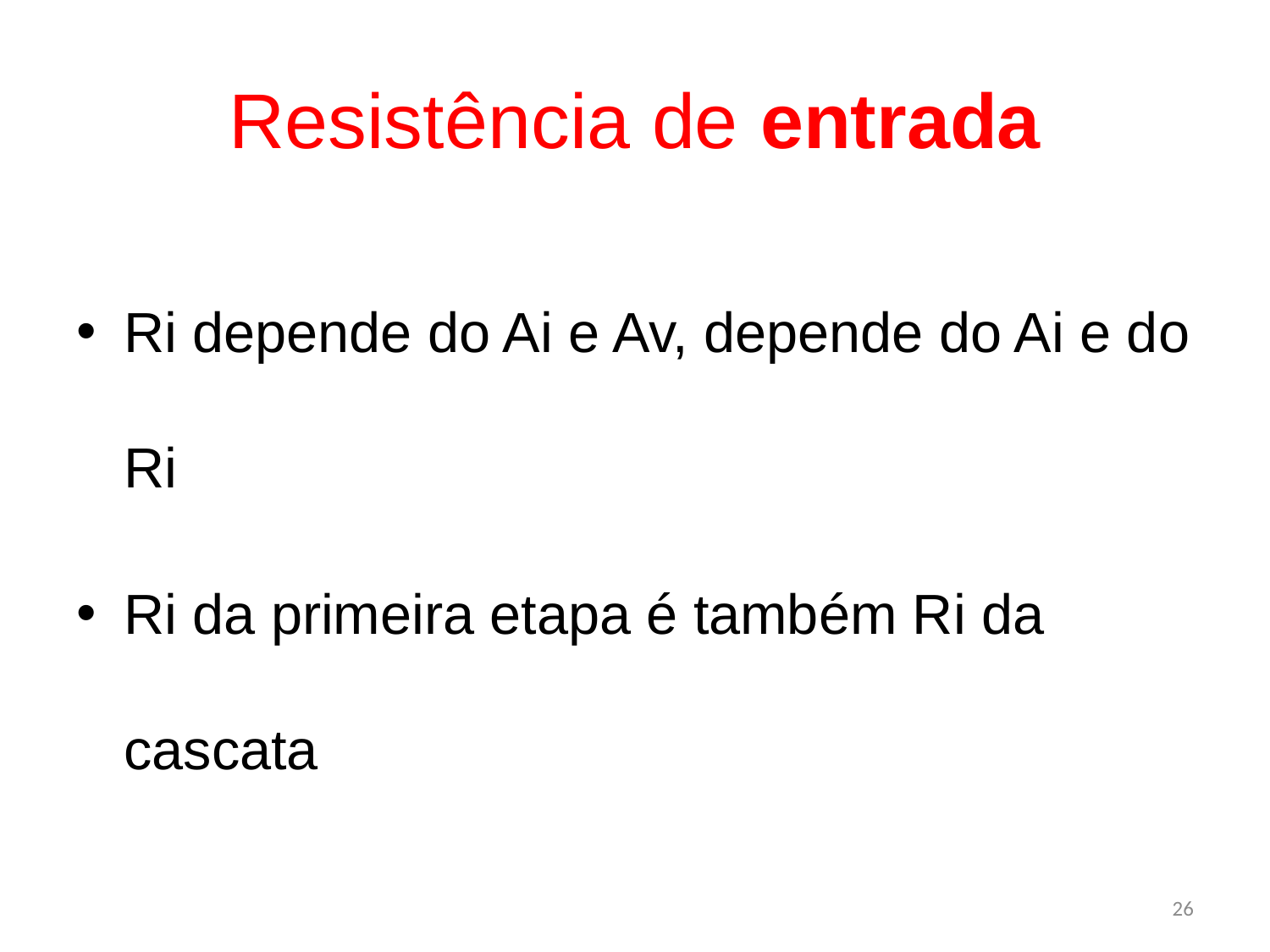

# Resistência de entrada
Ri depende do Ai e Av, depende do Ai e do Ri
Ri da primeira etapa é também Ri da cascata

26